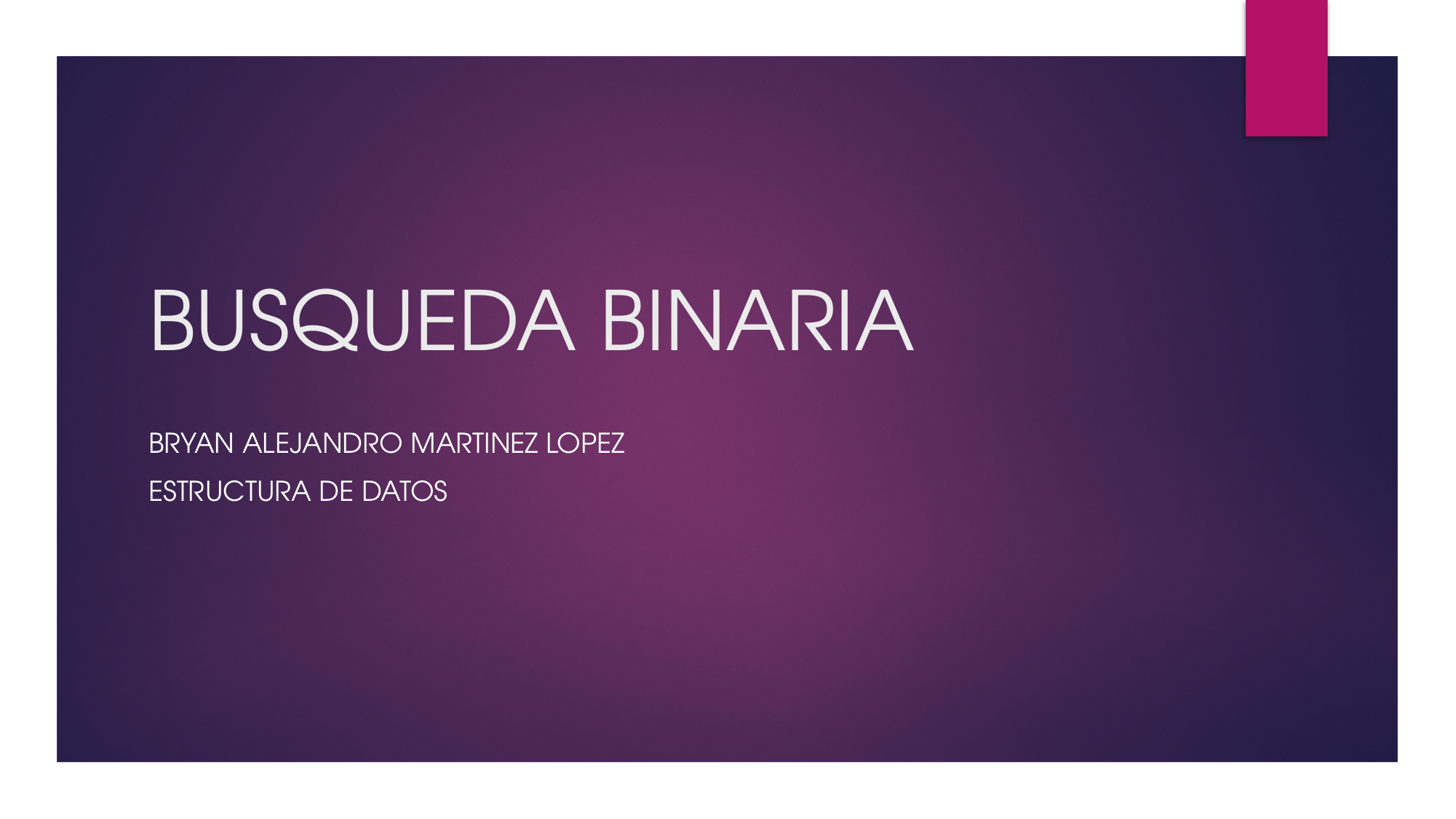

# BUSQUEDA BINARIA
Bryan Alejandro Martinez Lopez
Estructura de datos